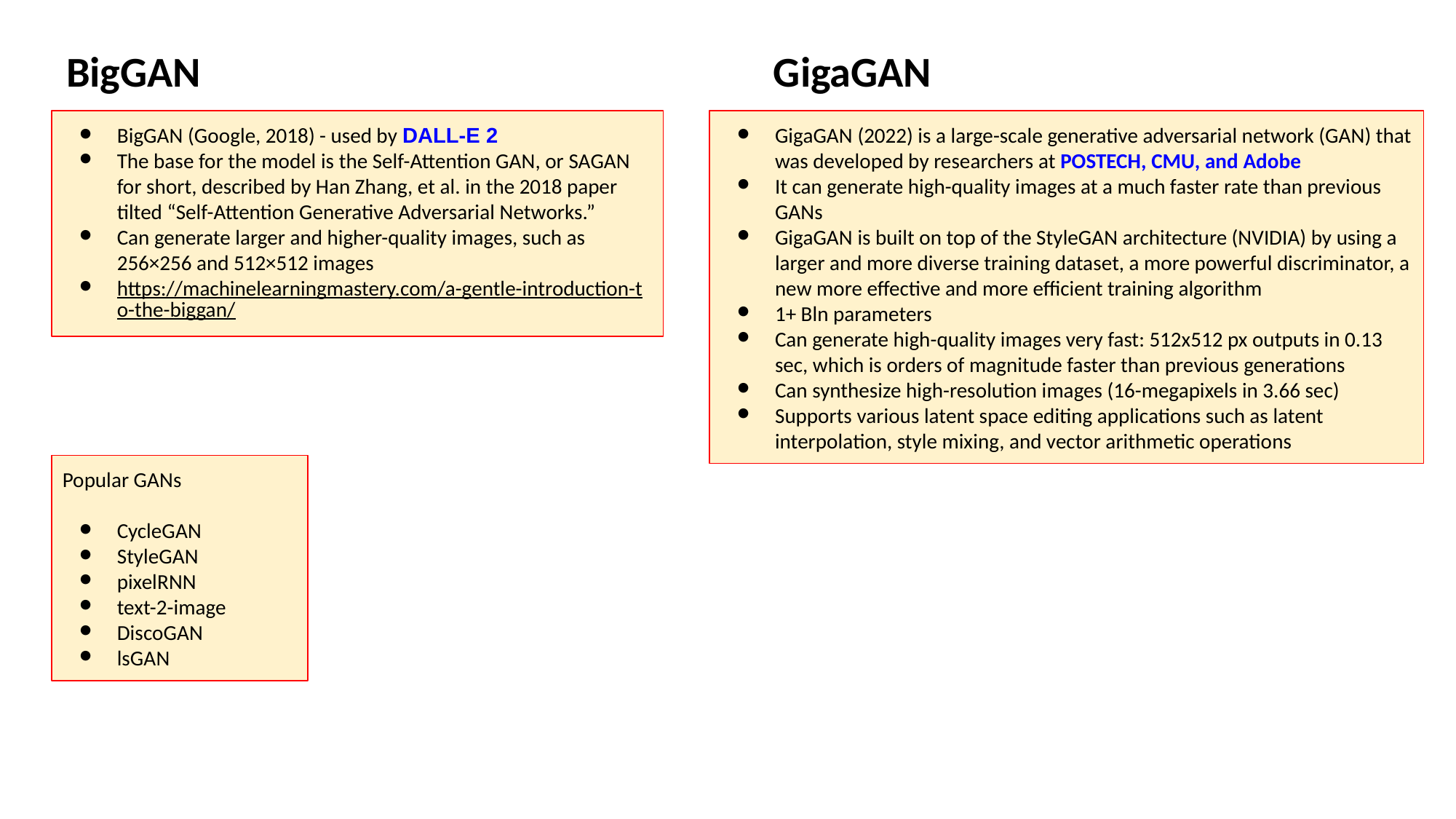

BigGAN
GigaGAN
BigGAN (Google, 2018) - used by DALL-E 2
The base for the model is the Self-Attention GAN, or SAGAN for short, described by Han Zhang, et al. in the 2018 paper tilted “Self-Attention Generative Adversarial Networks.”
Can generate larger and higher-quality images, such as 256×256 and 512×512 images
https://machinelearningmastery.com/a-gentle-introduction-to-the-biggan/
GigaGAN (2022) is a large-scale generative adversarial network (GAN) that was developed by researchers at POSTECH, CMU, and Adobe
It can generate high-quality images at a much faster rate than previous GANs
GigaGAN is built on top of the StyleGAN architecture (NVIDIA) by using a larger and more diverse training dataset, a more powerful discriminator, a new more effective and more efficient training algorithm
1+ Bln parameters
Can generate high-quality images very fast: 512x512 px outputs in 0.13 sec, which is orders of magnitude faster than previous generations
Can synthesize high-resolution images (16-megapixels in 3.66 sec)
Supports various latent space editing applications such as latent interpolation, style mixing, and vector arithmetic operations
Popular GANs

CycleGAN
StyleGAN
pixelRNN
text-2-image
DiscoGAN
lsGAN